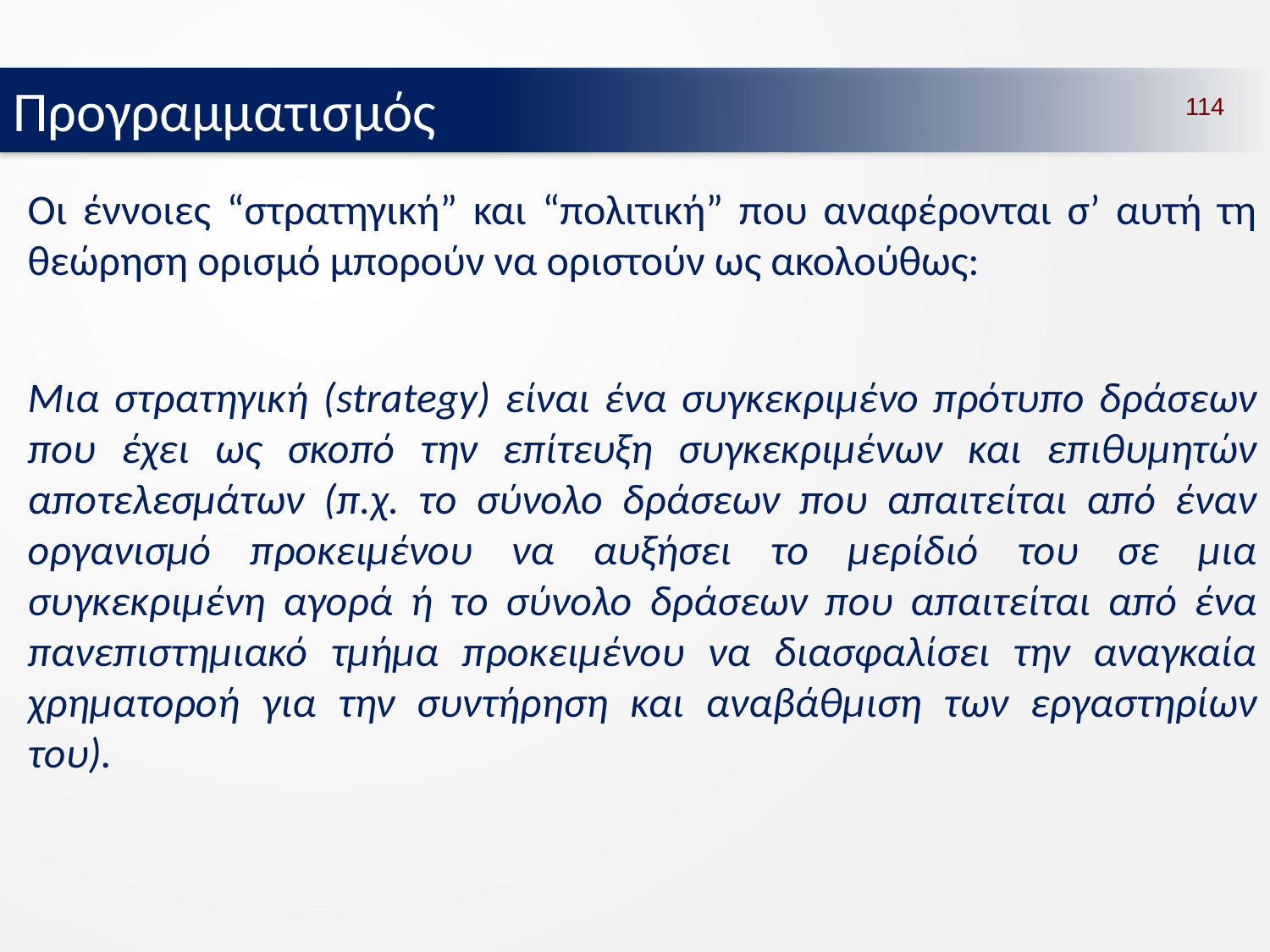

Προγραμματισμός
114
Οι έννοιες “στρατηγική” και “πολιτική” που αναφέρονται σ’ αυτή τη θεώρηση ορισμό μπορούν να οριστούν ως ακολούθως:

Μια στρατηγική (strategy) είναι ένα συγκεκριμένο πρότυπο δράσεων που έχει ως σκοπό την επίτευξη συγκεκριμένων και επιθυμητών αποτελεσμάτων (π.χ. το σύνολο δράσεων που απαιτείται από έναν οργανισμό προκειμένου να αυξήσει το μερίδιό του σε μια συγκεκριμένη αγορά ή το σύνολο δράσεων που απαιτείται από ένα πανεπιστημιακό τμήμα προκειμένου να διασφαλίσει την αναγκαία χρηματοροή για την συντήρηση και αναβάθμιση των εργαστηρίων του).